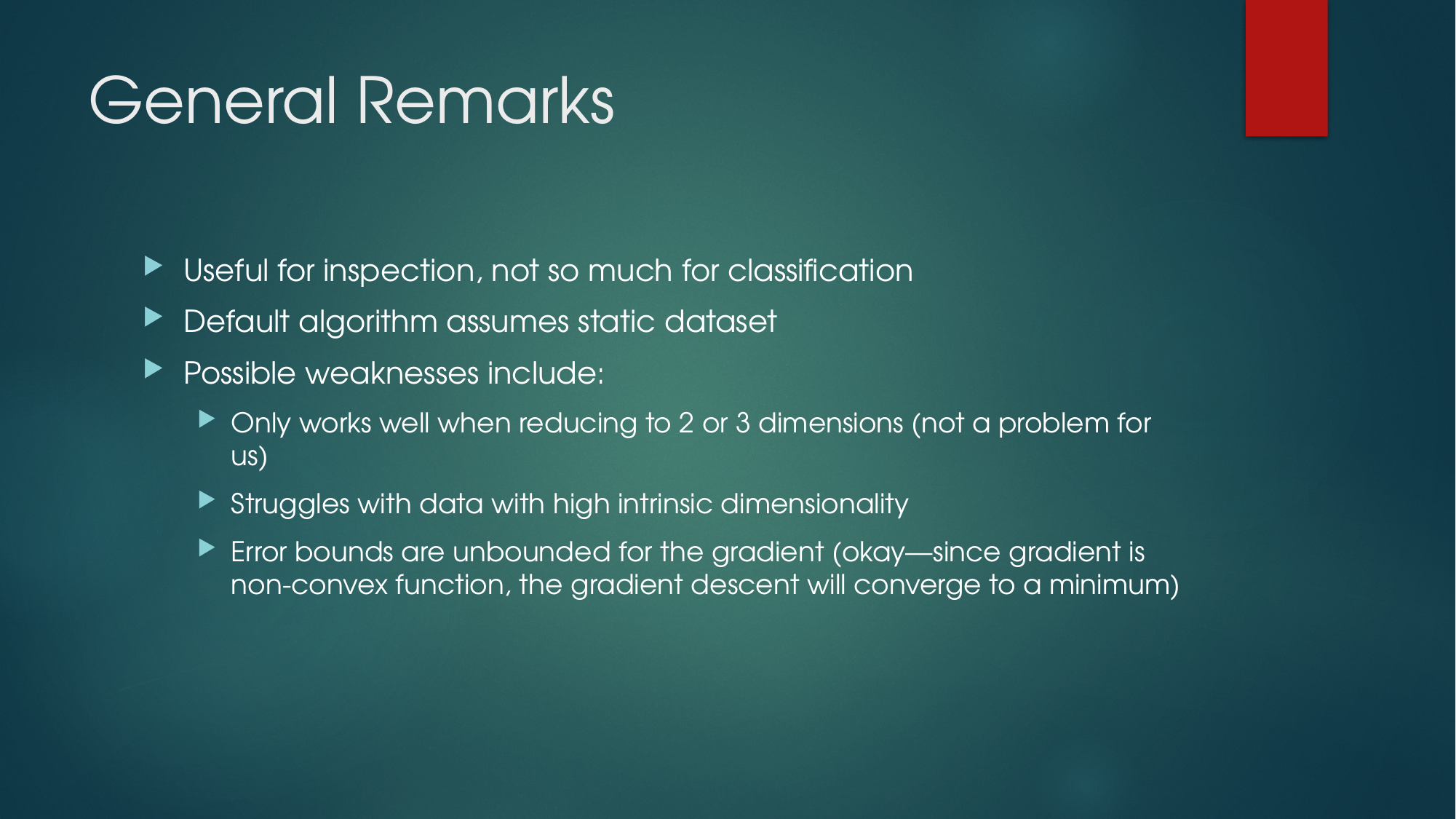

# General Remarks
Useful for inspection, not so much for classification
Default algorithm assumes static dataset
Possible weaknesses include:
Only works well when reducing to 2 or 3 dimensions (not a problem for us)
Struggles with data with high intrinsic dimensionality
Error bounds are unbounded for the gradient (okay—since gradient is non-convex function, the gradient descent will converge to a minimum)